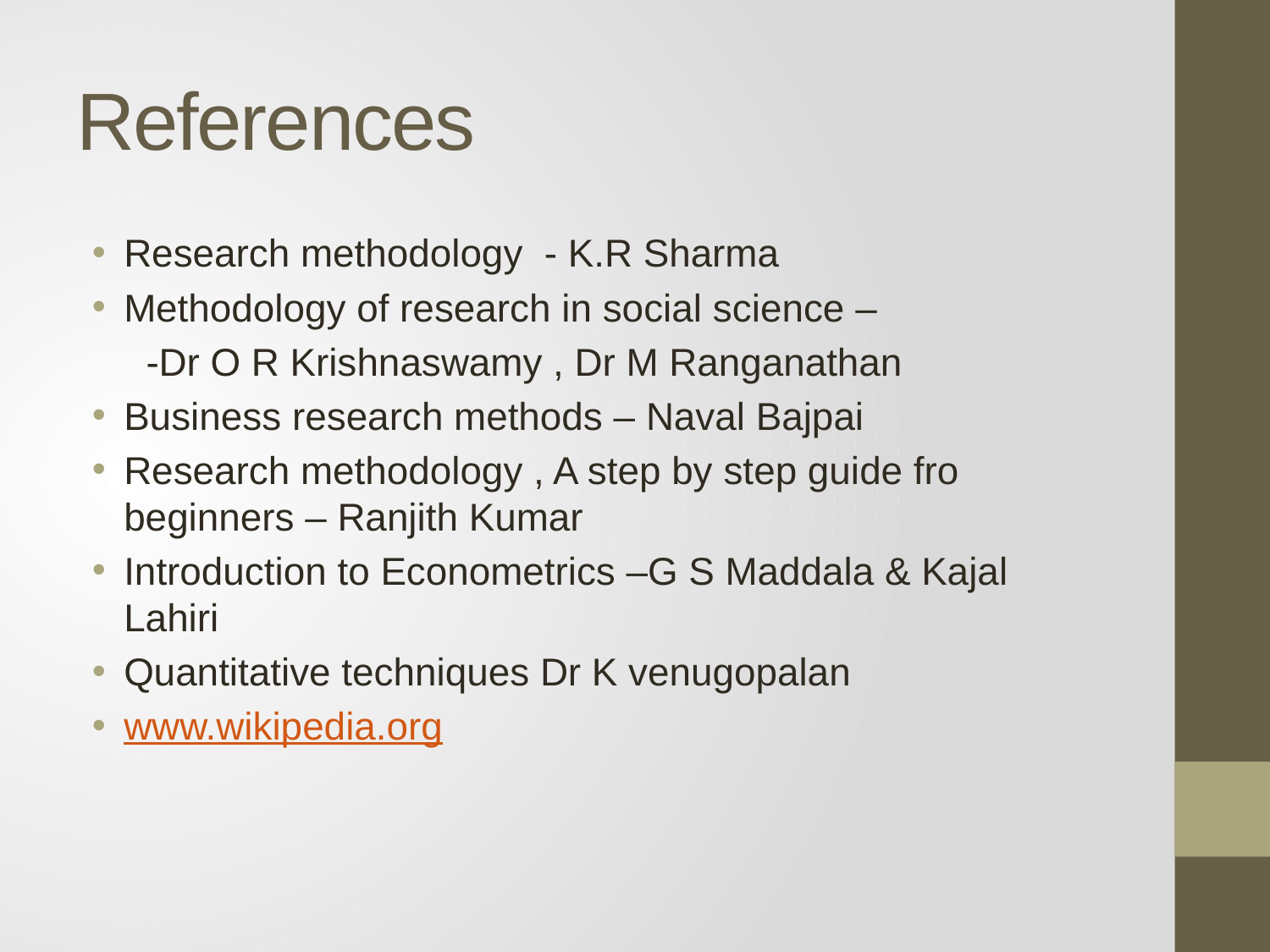

# References
Research methodology  - K.R Sharma
Methodology of research in social science –
     -Dr O R Krishnaswamy , Dr M Ranganathan
Business research methods – Naval Bajpai
Research methodology , A step by step guide fro beginners – Ranjith Kumar
Introduction to Econometrics –G S Maddala & Kajal Lahiri
Quantitative techniques Dr K venugopalan
www.wikipedia.org